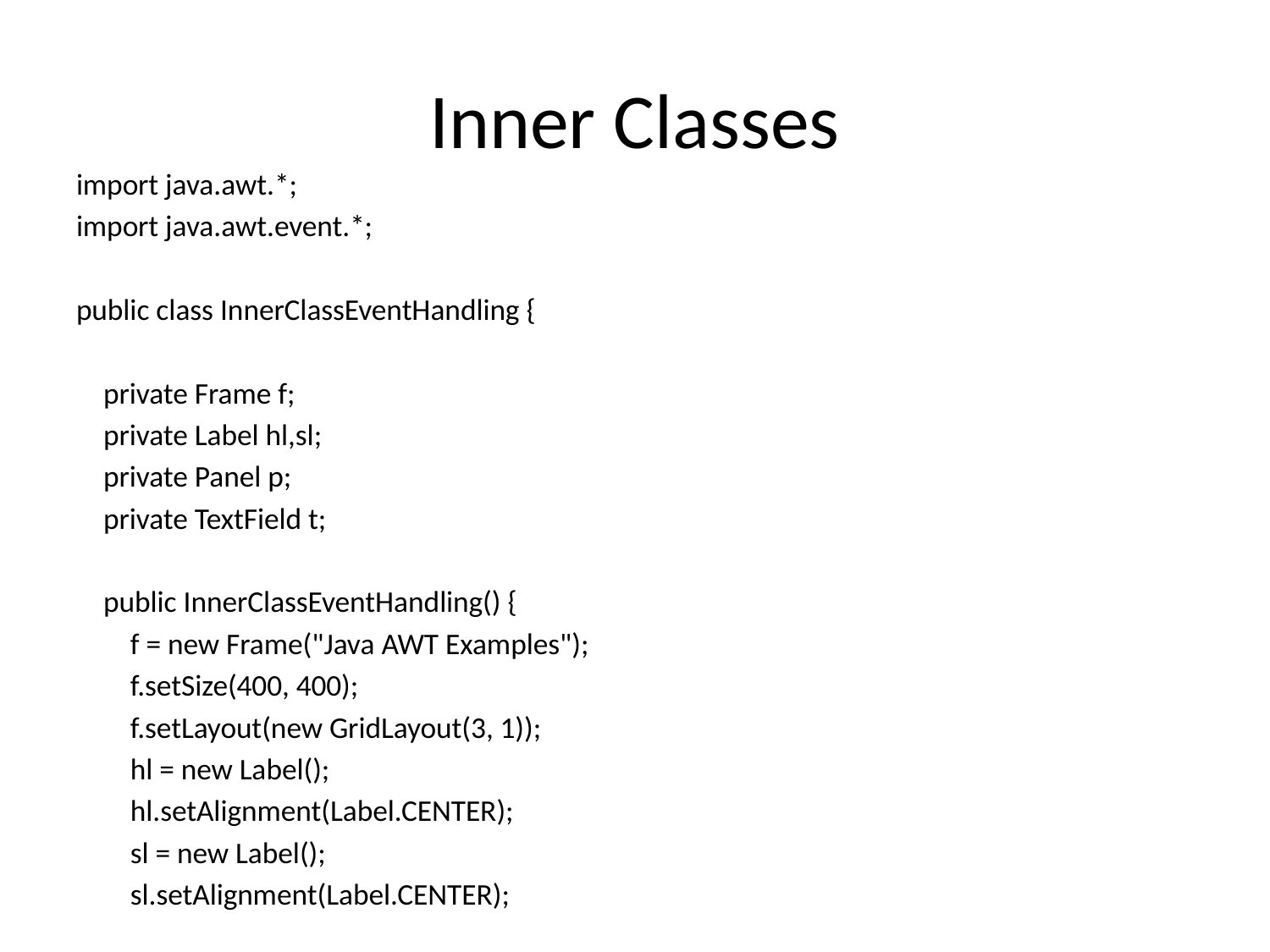

# Inner Classes
import java.awt.*;
import java.awt.event.*;

public class InnerClassEventHandling {

    private Frame f;
    private Label hl,sl;
    private Panel p;
    private TextField t;

    public InnerClassEventHandling() {
        f = new Frame("Java AWT Examples");
        f.setSize(400, 400);
        f.setLayout(new GridLayout(3, 1));
        hl = new Label();
        hl.setAlignment(Label.CENTER);
        sl = new Label();
        sl.setAlignment(Label.CENTER);